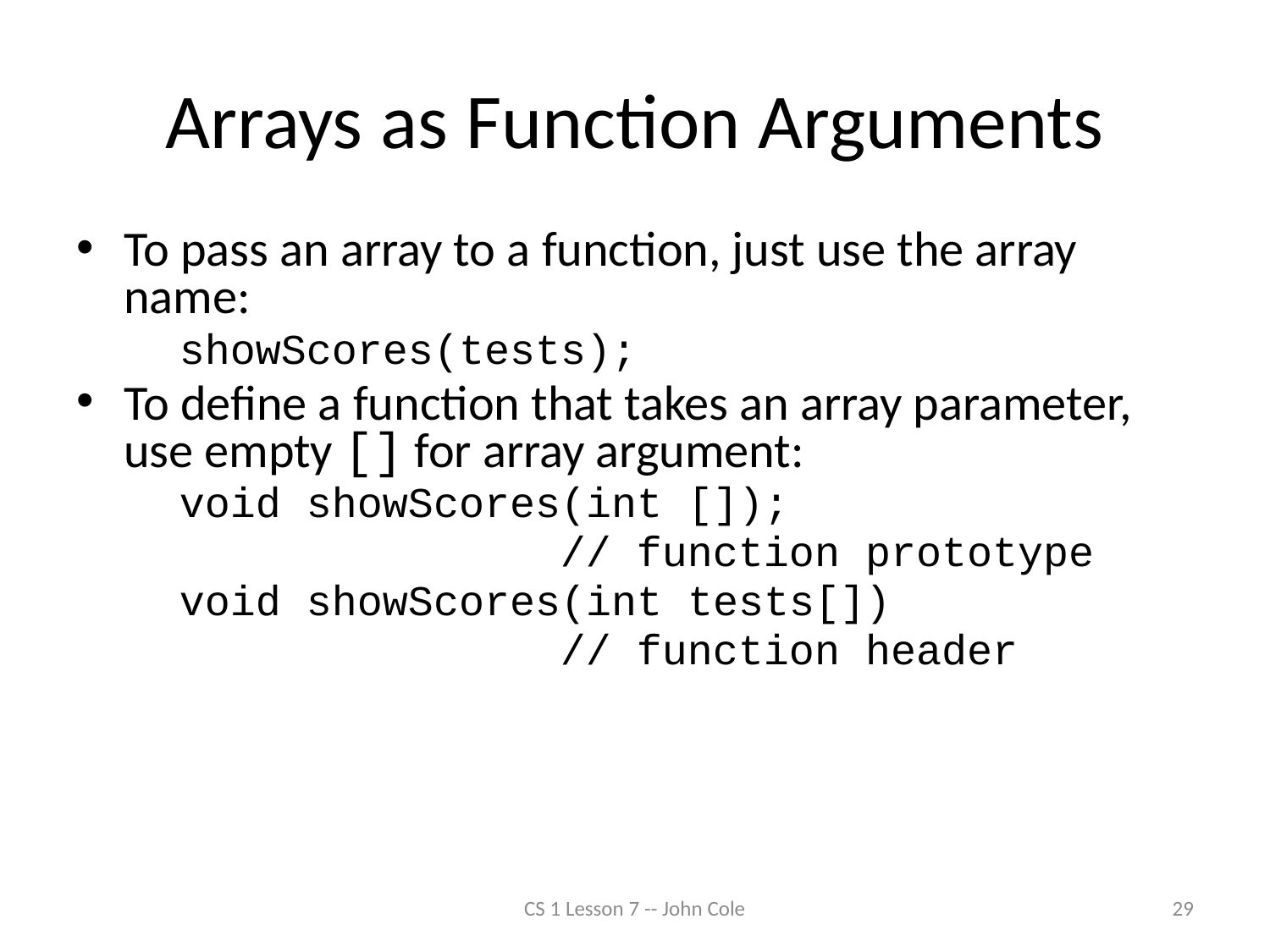

# Arrays as Function Arguments
To pass an array to a function, just use the array name:
	showScores(tests);
To define a function that takes an array parameter, use empty [] for array argument:
	void showScores(int []);
				// function prototype
	void showScores(int tests[])
				// function header

CS 1 Lesson 7 -- John Cole
29